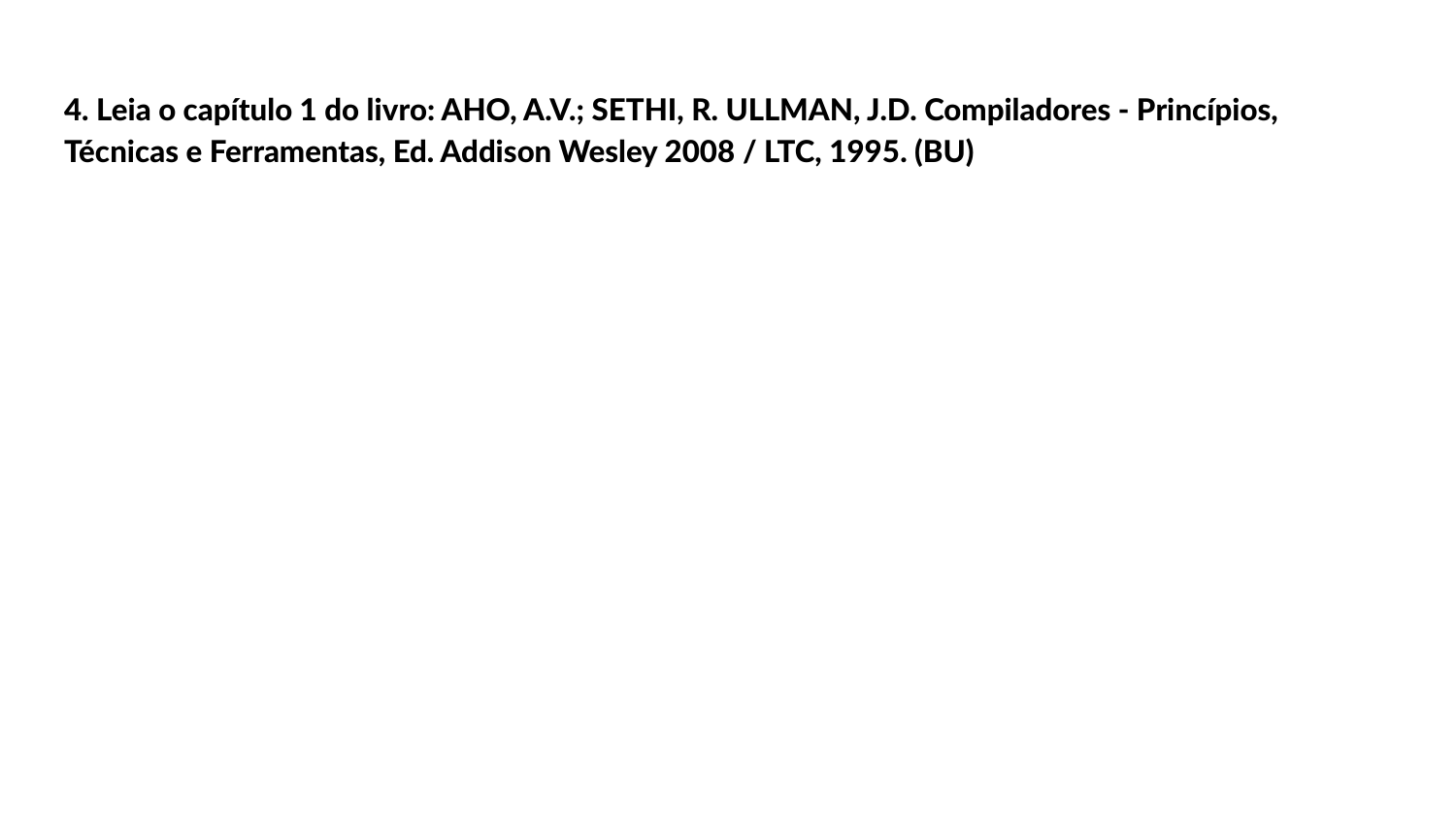

# 4. Leia o capítulo 1 do livro: AHO, A.V.; SETHI, R. ULLMAN, J.D. Compiladores - Princípios, Técnicas e Ferramentas, Ed. Addison Wesley 2008 / LTC, 1995. (BU)